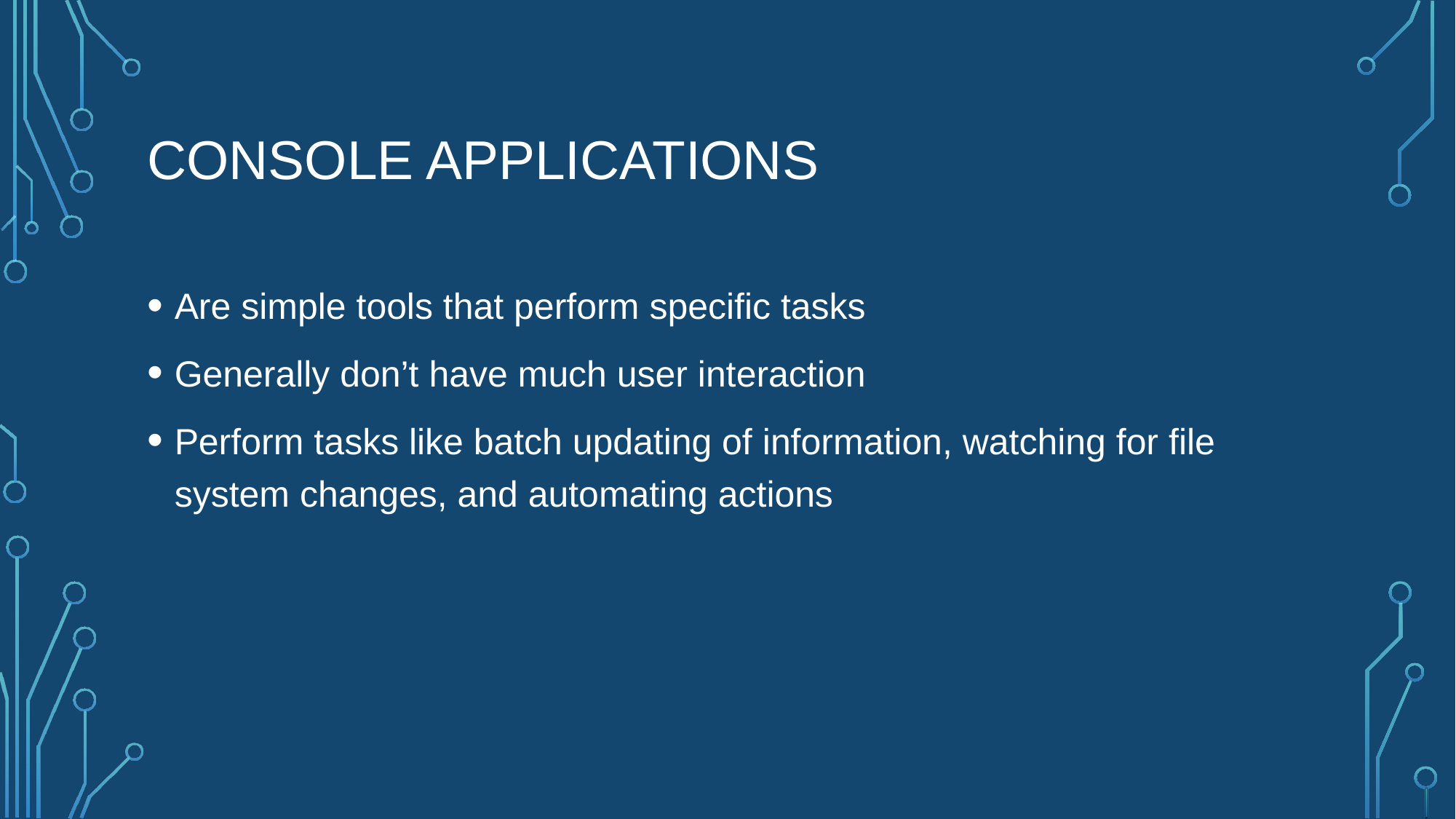

# Console Applications
Are simple tools that perform specific tasks
Generally don’t have much user interaction
Perform tasks like batch updating of information, watching for file system changes, and automating actions